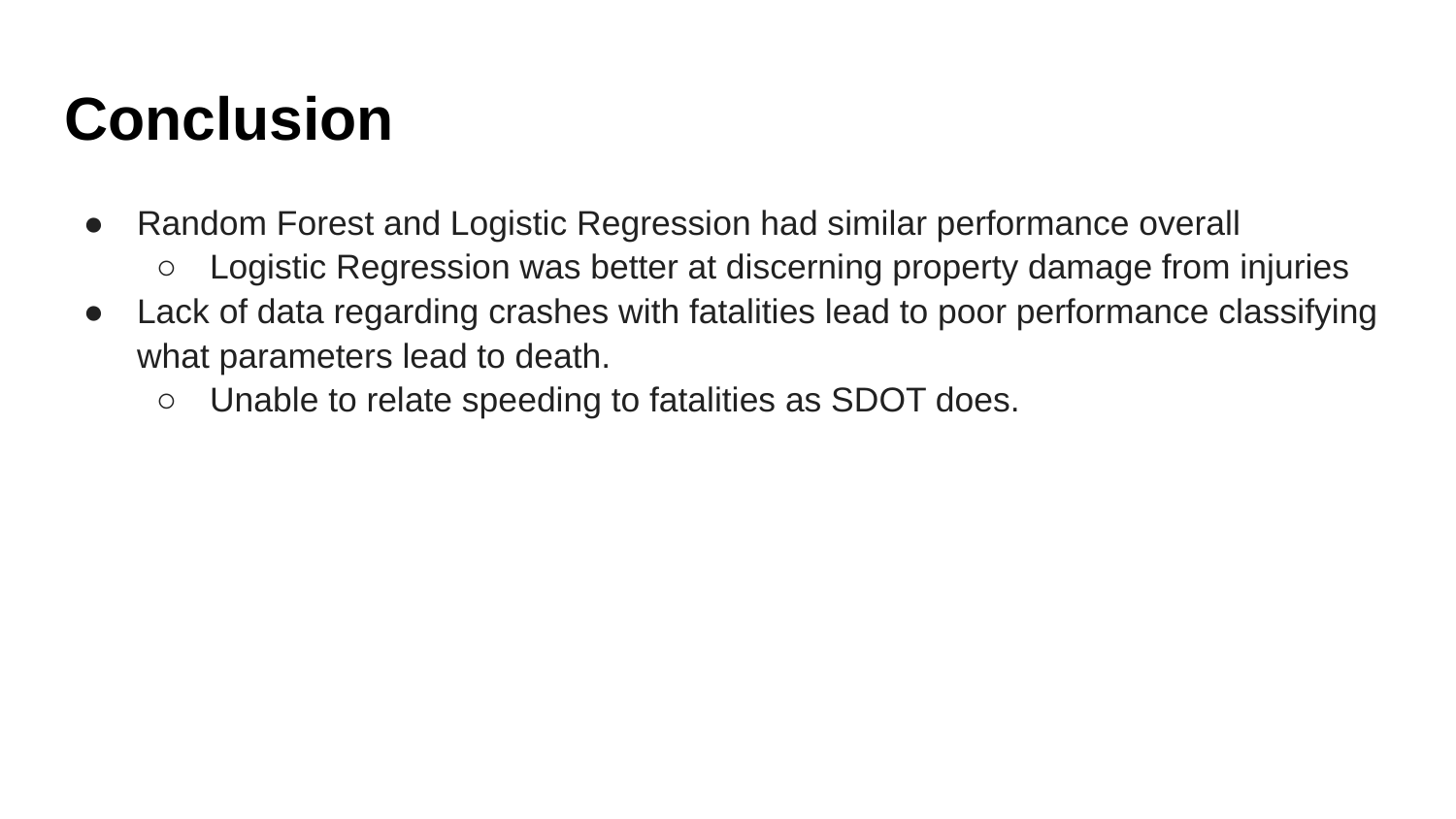

# Conclusion
Random Forest and Logistic Regression had similar performance overall
Logistic Regression was better at discerning property damage from injuries
Lack of data regarding crashes with fatalities lead to poor performance classifying what parameters lead to death.
Unable to relate speeding to fatalities as SDOT does.